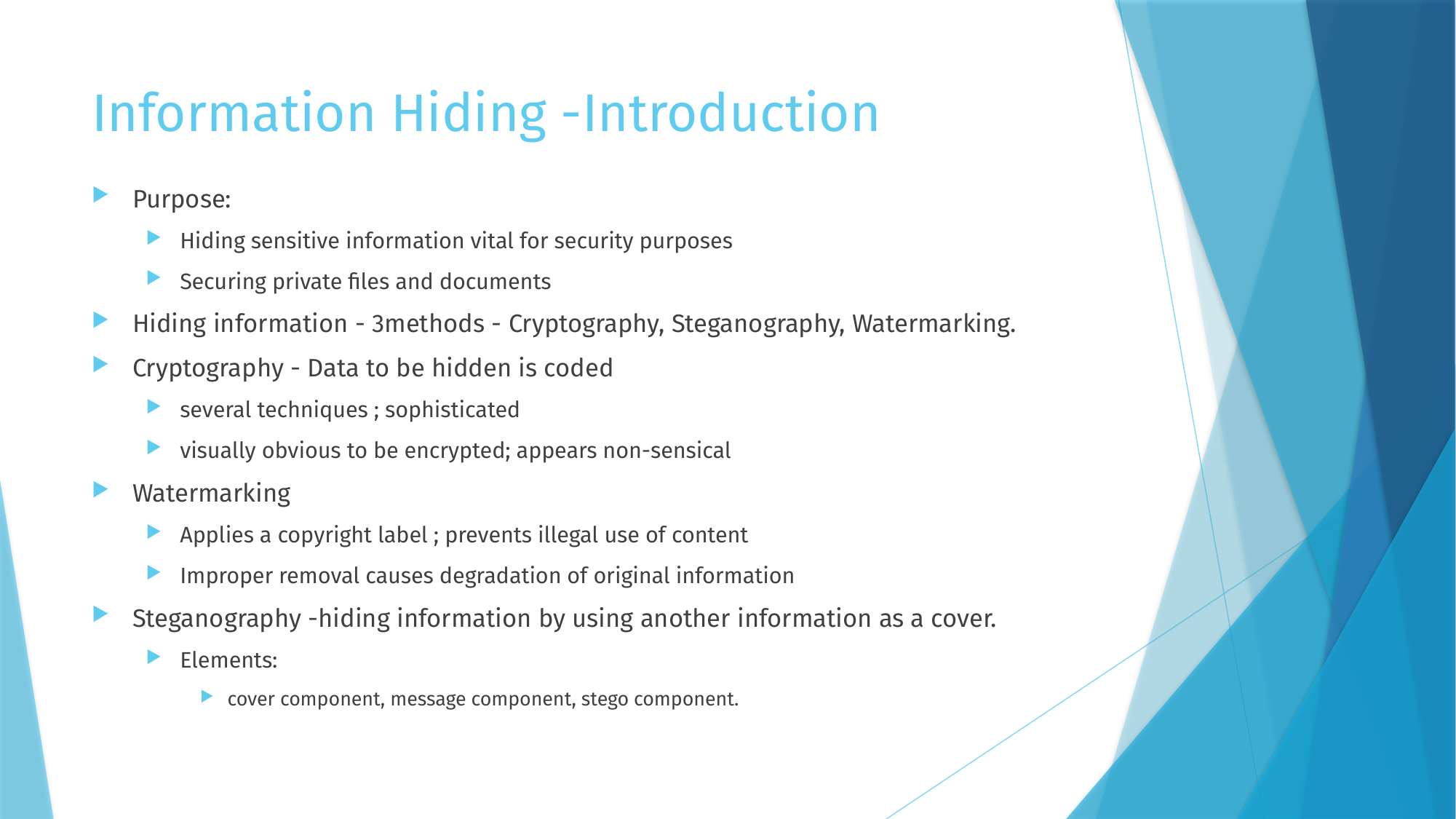

# Information Hiding -Introduction
Purpose:
Hiding sensitive information vital for security purposes
Securing private files and documents
Hiding information - 3methods - Cryptography, Steganography, Watermarking.
Cryptography - Data to be hidden is coded
several techniques ; sophisticated
visually obvious to be encrypted; appears non-sensical
Watermarking
Applies a copyright label ; prevents illegal use of content
Improper removal causes degradation of original information
Steganography -hiding information by using another information as a cover.
Elements:
cover component, message component, stego component.